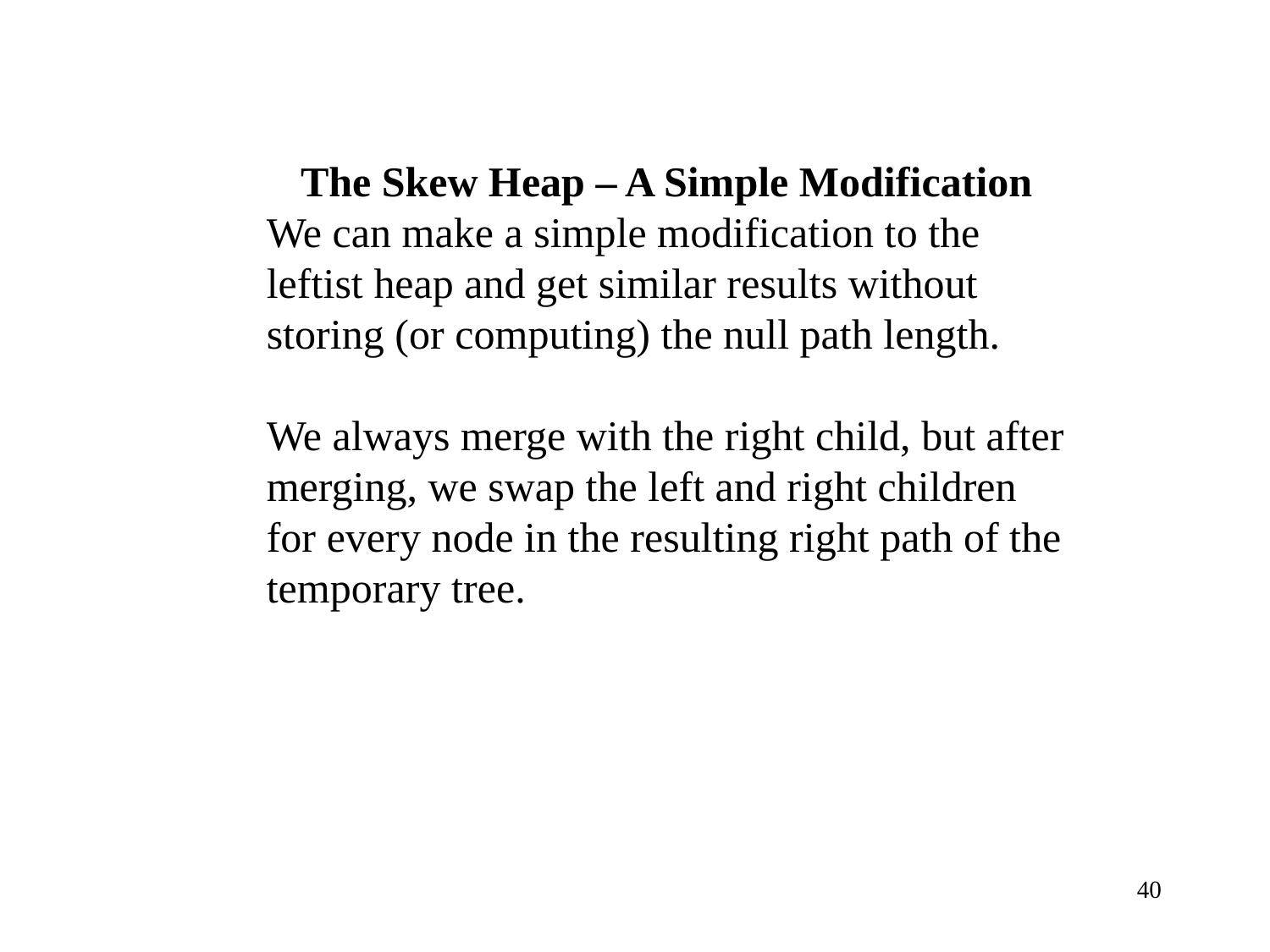

The Skew Heap – A Simple Modification
We can make a simple modification to the leftist heap and get similar results without storing (or computing) the null path length.

We always merge with the right child, but after merging, we swap the left and right children for every node in the resulting right path of the temporary tree.
40